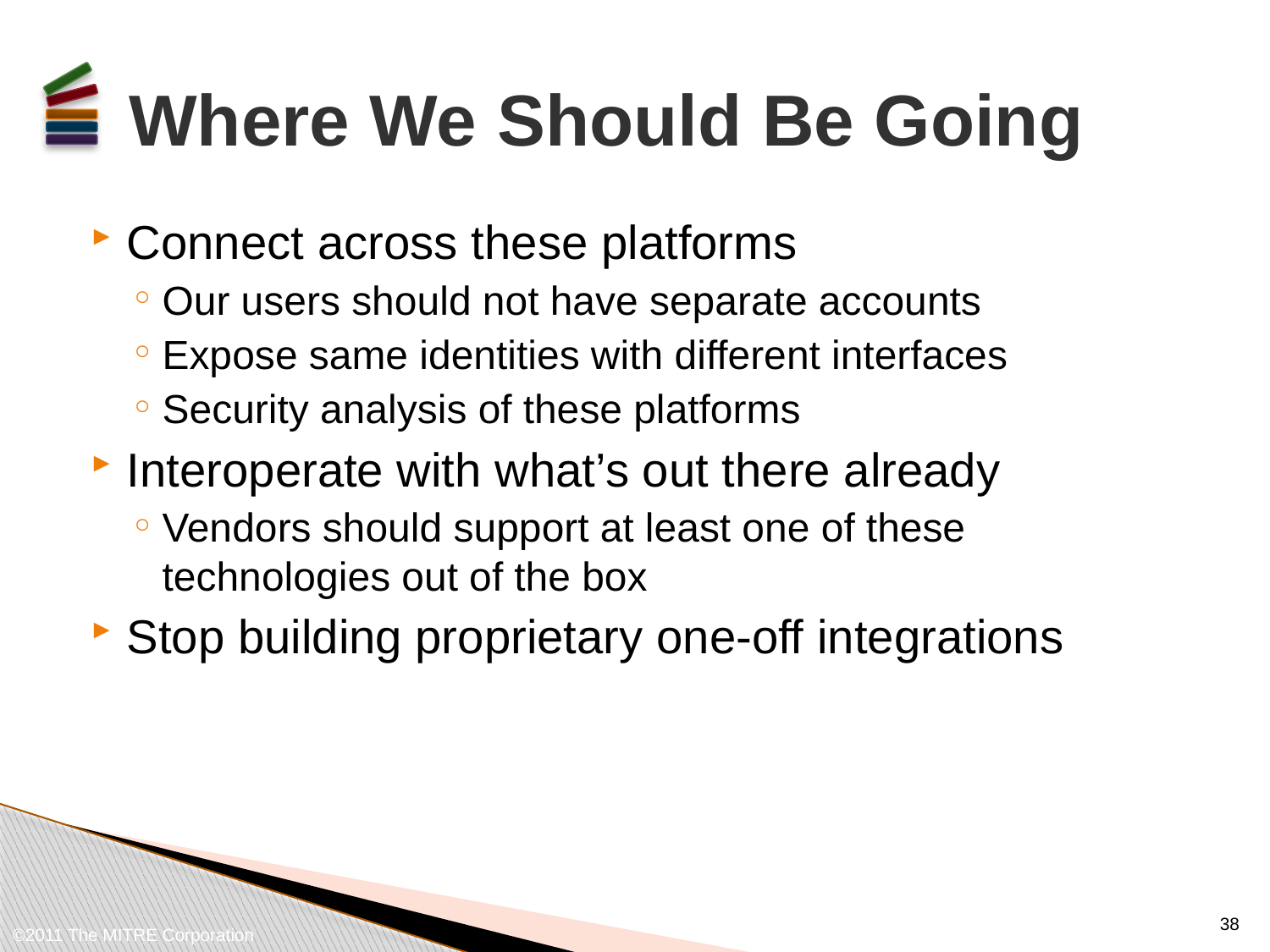

# Where We Should Be Going
Connect across these platforms
Our users should not have separate accounts
Expose same identities with different interfaces
Security analysis of these platforms
Interoperate with what’s out there already
Vendors should support at least one of these technologies out of the box
Stop building proprietary one-off integrations
38